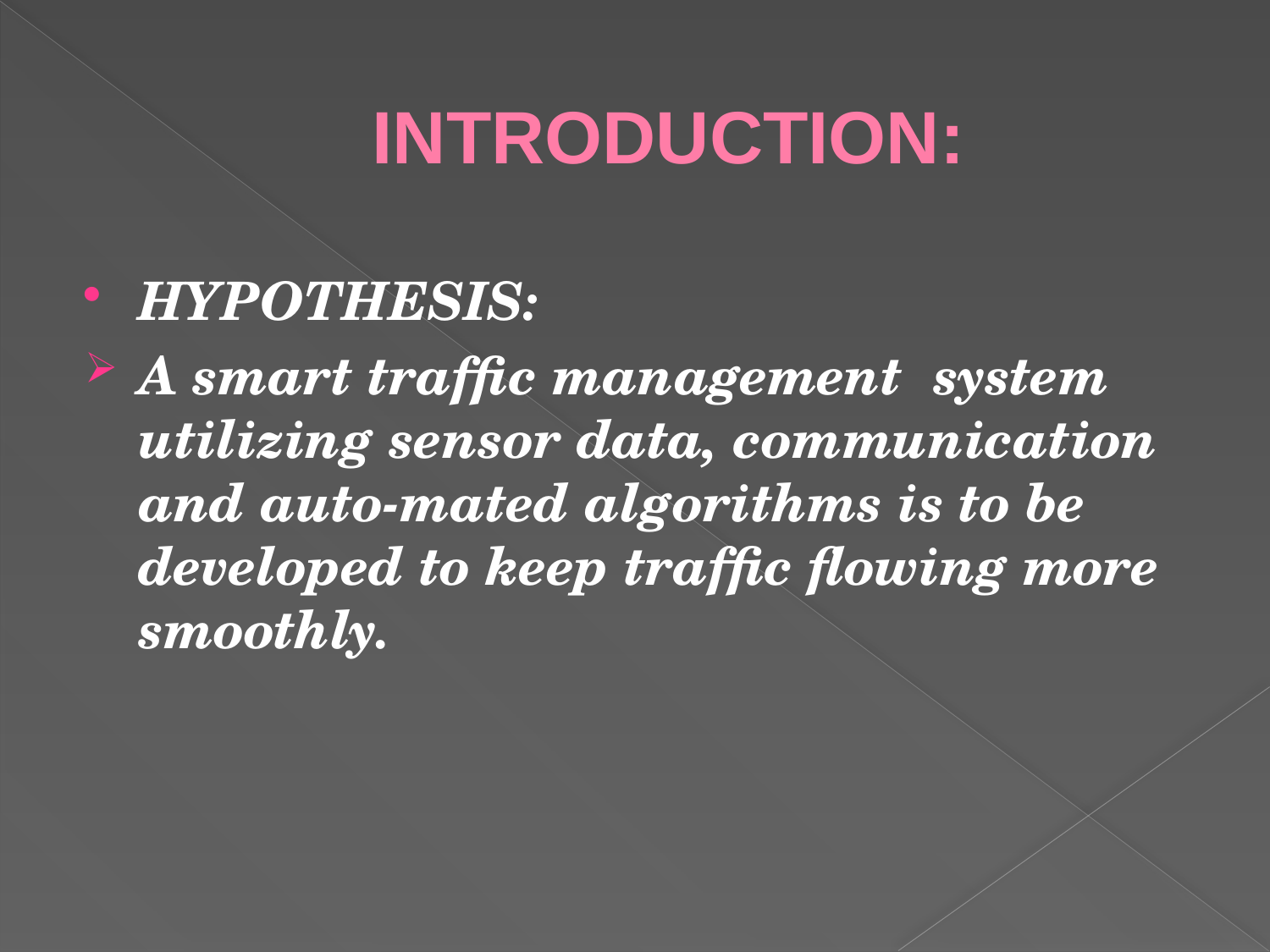

# INTRODUCTION:
HYPOTHESIS:
A smart traffic management  system utilizing sensor data, communication and auto-mated algorithms is to be developed to keep traffic flowing more smoothly.